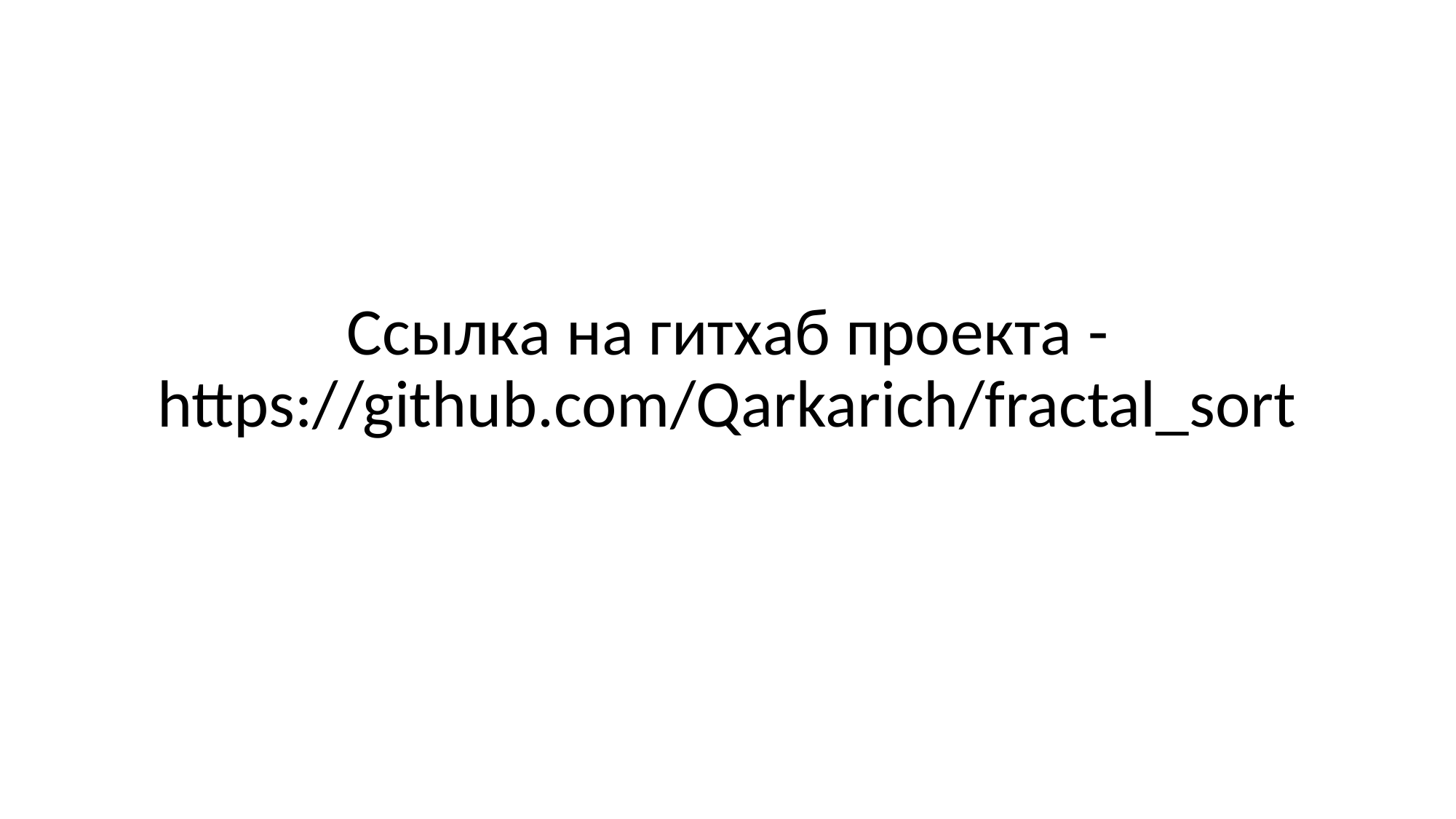

# Ссылка на гитхаб проекта - https://github.com/Qarkarich/fractal_sort